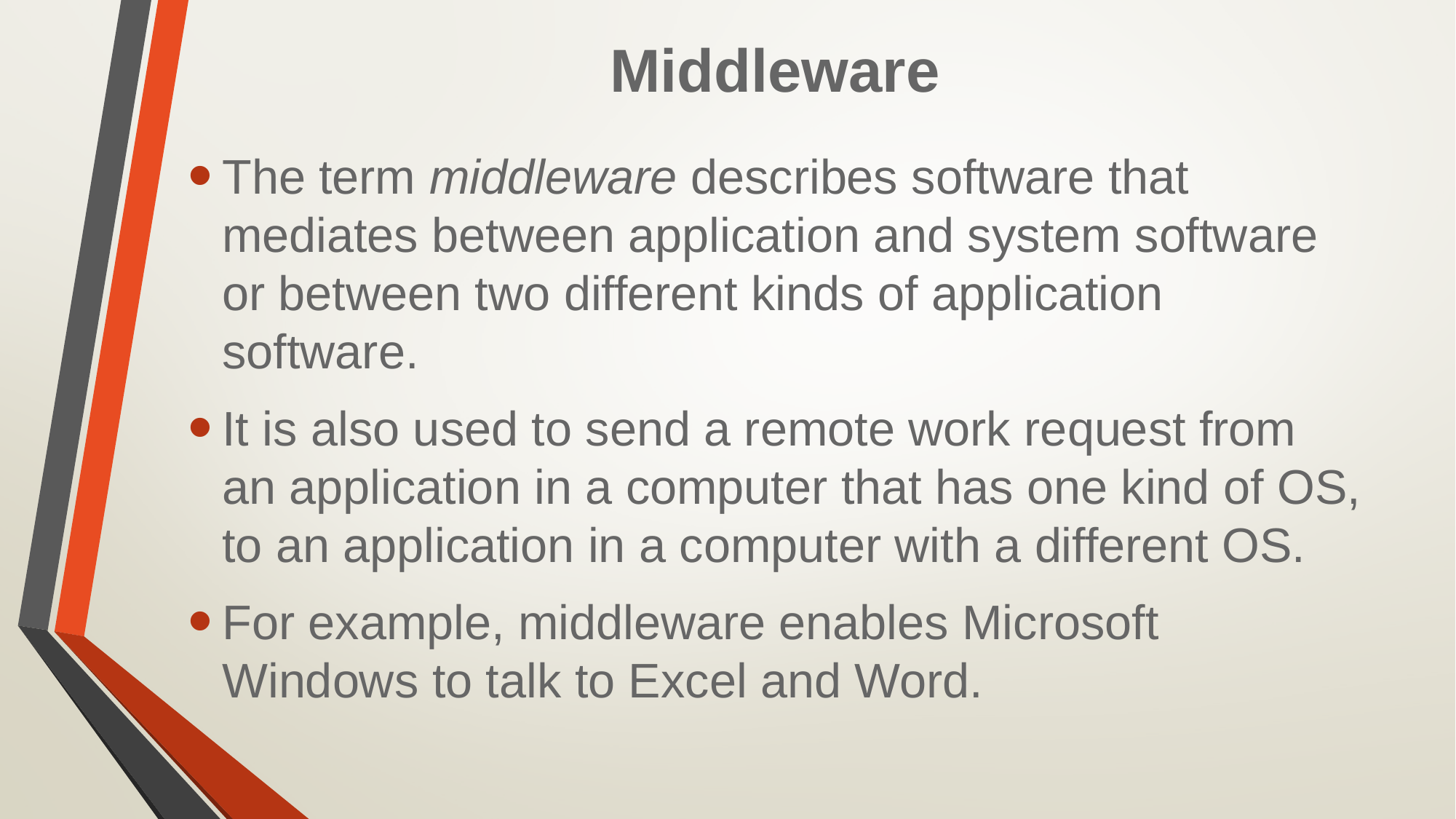

# Middleware
The term middleware describes software that mediates between application and system software or between two different kinds of application software.
It is also used to send a remote work request from an application in a computer that has one kind of OS, to an application in a computer with a different OS.
For example, middleware enables Microsoft Windows to talk to Excel and Word.